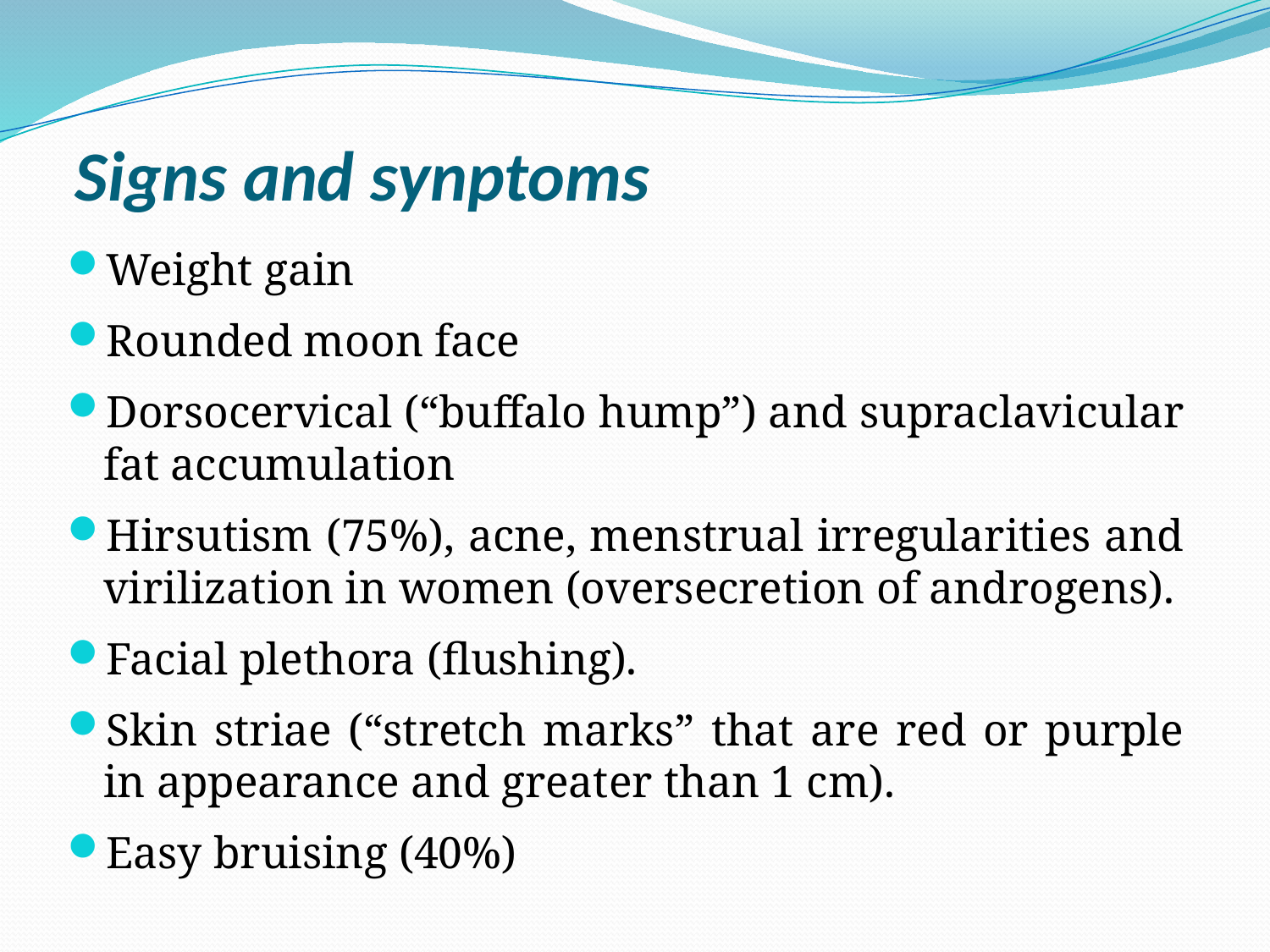

# Signs and synptoms
Weight gain
Rounded moon face
Dorsocervical (“buffalo hump”) and supraclavicular fat accumulation
Hirsutism (75%), acne, menstrual irregularities and virilization in women (oversecretion of androgens).
Facial plethora (flushing).
Skin striae (“stretch marks” that are red or purple in appearance and greater than 1 cm).
Easy bruising (40%)